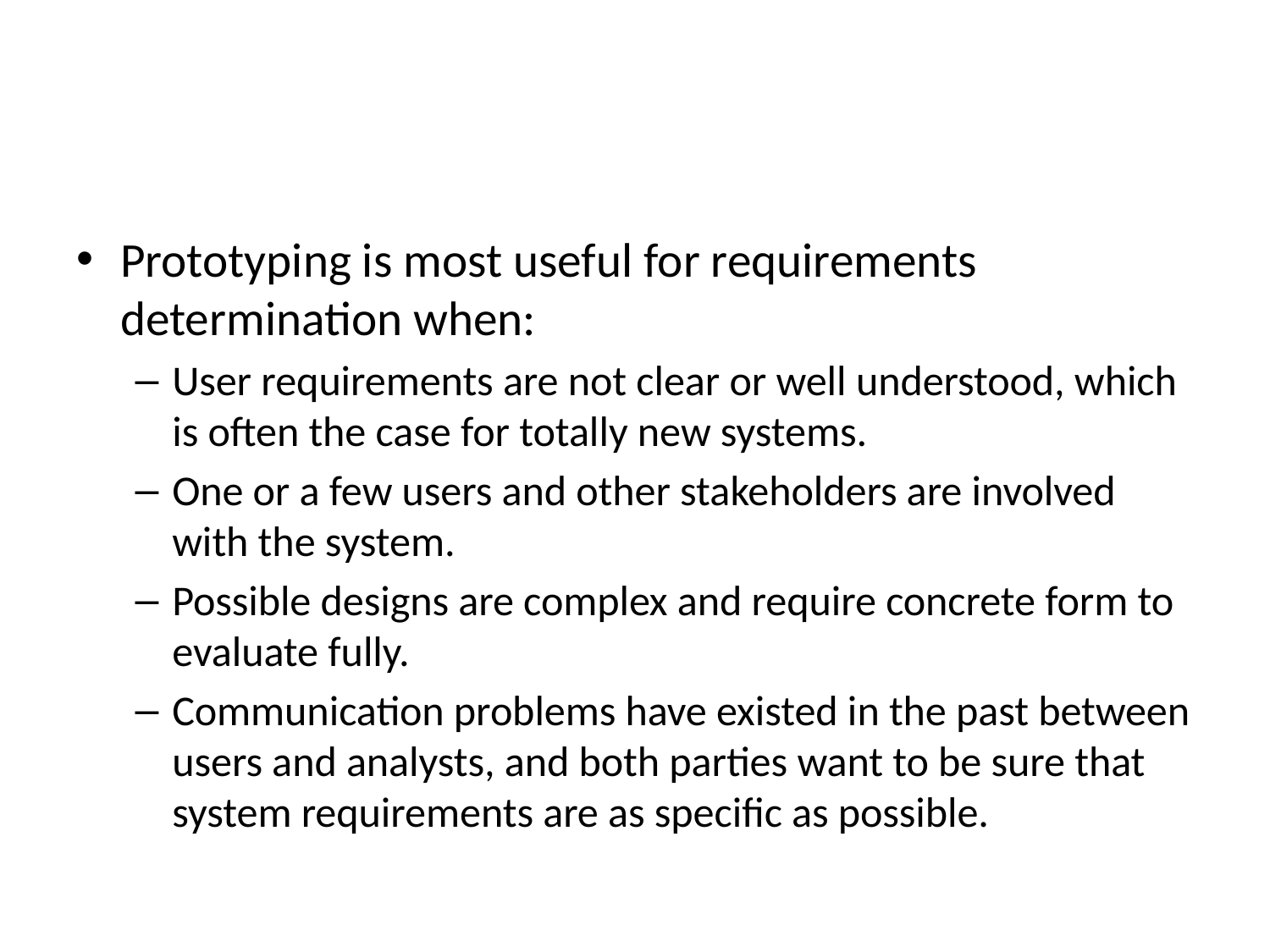

#
Prototyping is most useful for requirements determination when:
User requirements are not clear or well understood, which is often the case for totally new systems.
One or a few users and other stakeholders are involved with the system.
Possible designs are complex and require concrete form to evaluate fully.
Communication problems have existed in the past between users and analysts, and both parties want to be sure that system requirements are as specific as possible.